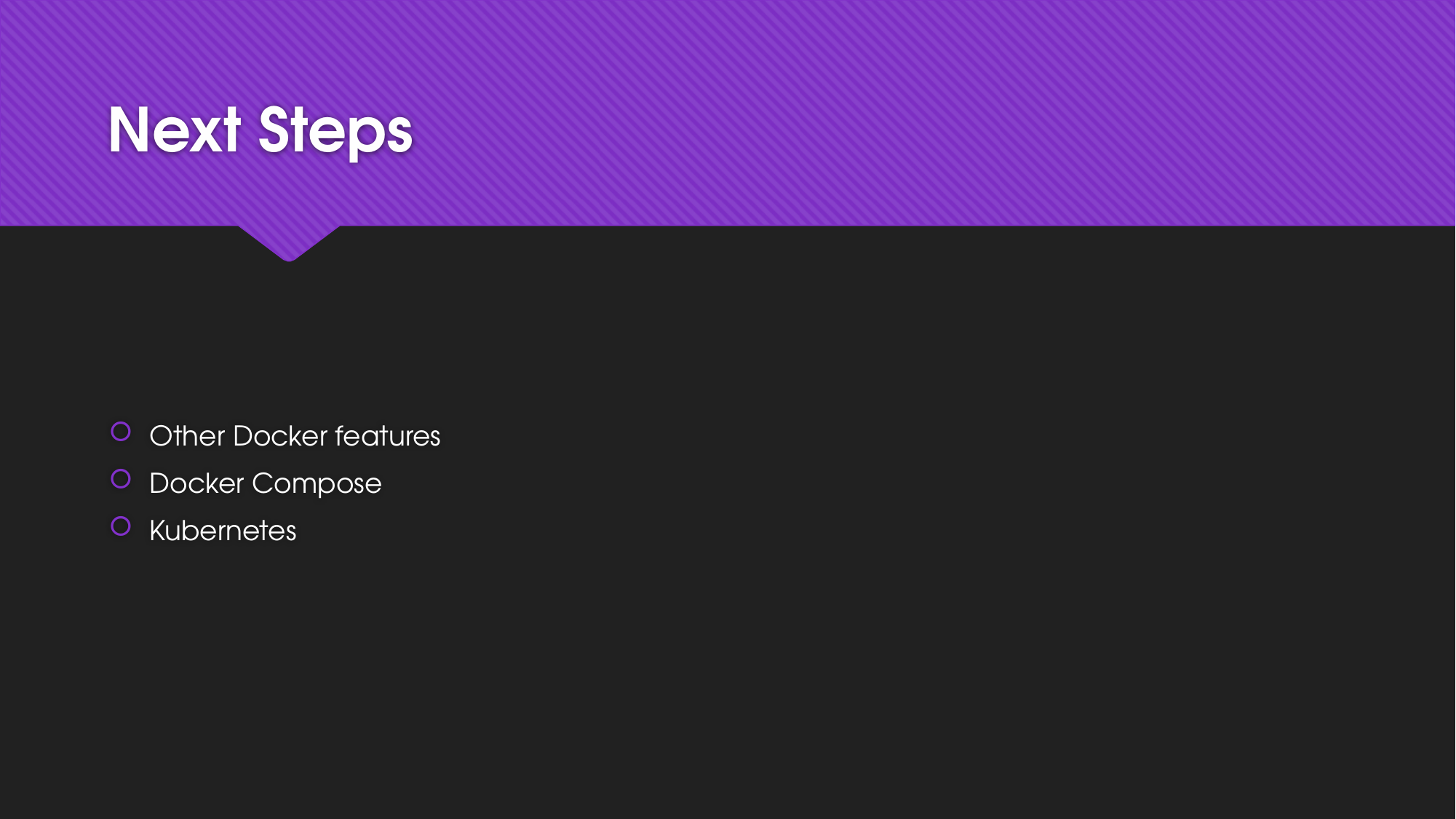

# Next Steps
Other Docker features
Docker Compose
Kubernetes